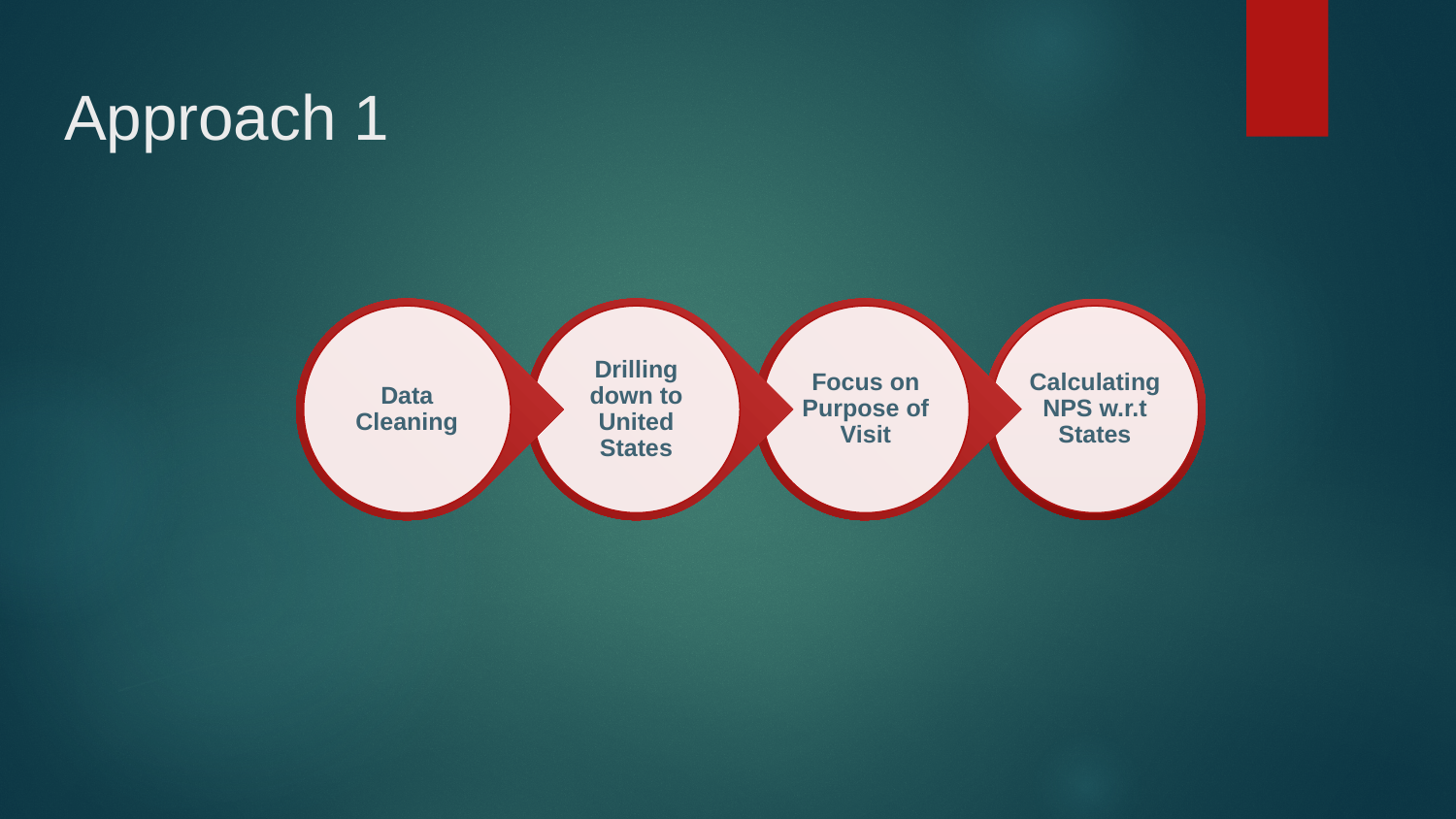

# Approach 1

Data Cleaning
Drilling down to United States
Focus on Purpose of Visit
Calculating NPS w.r.t States